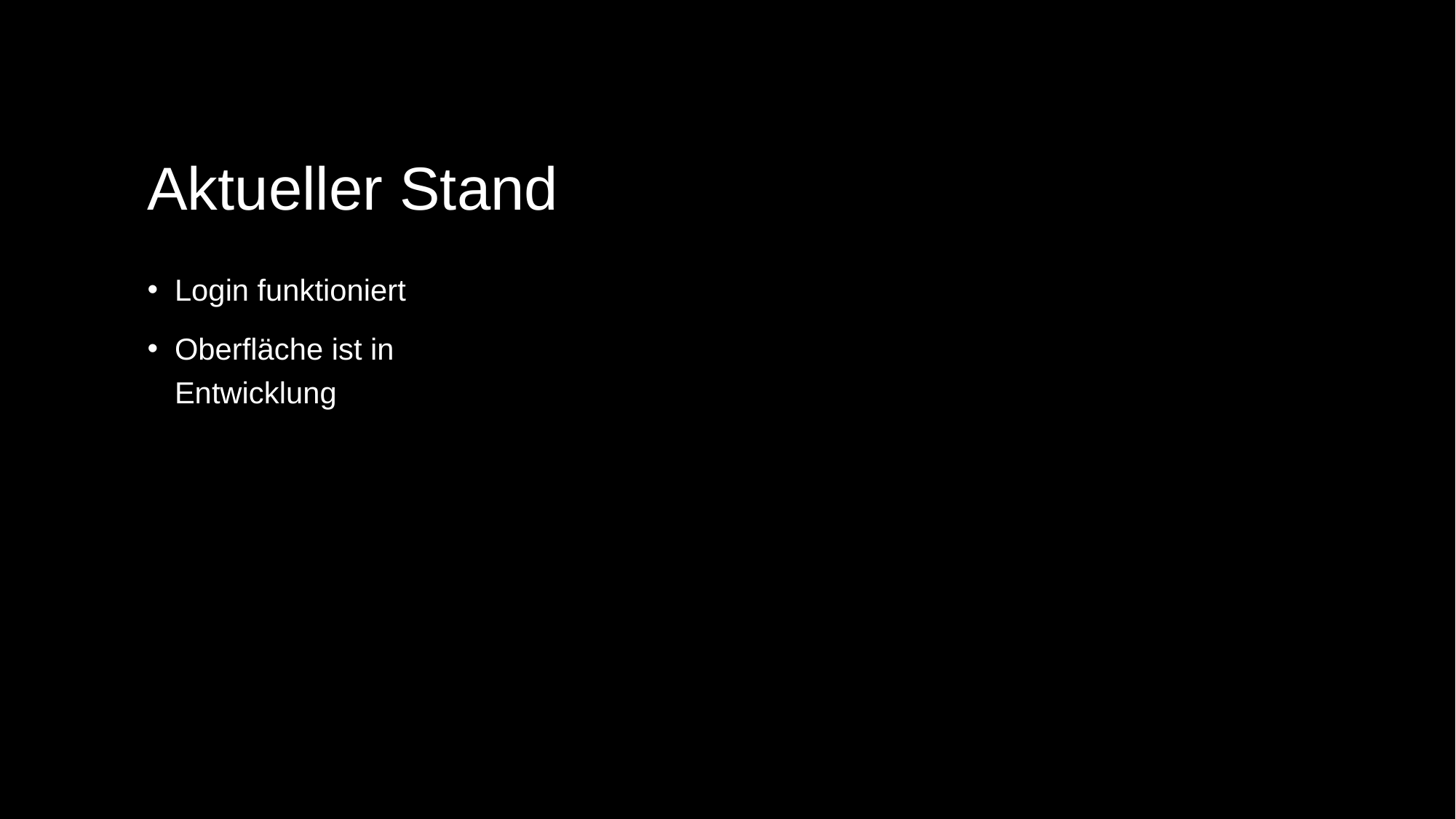

# Aktueller Stand
Login funktioniert
Oberfläche ist in Entwicklung